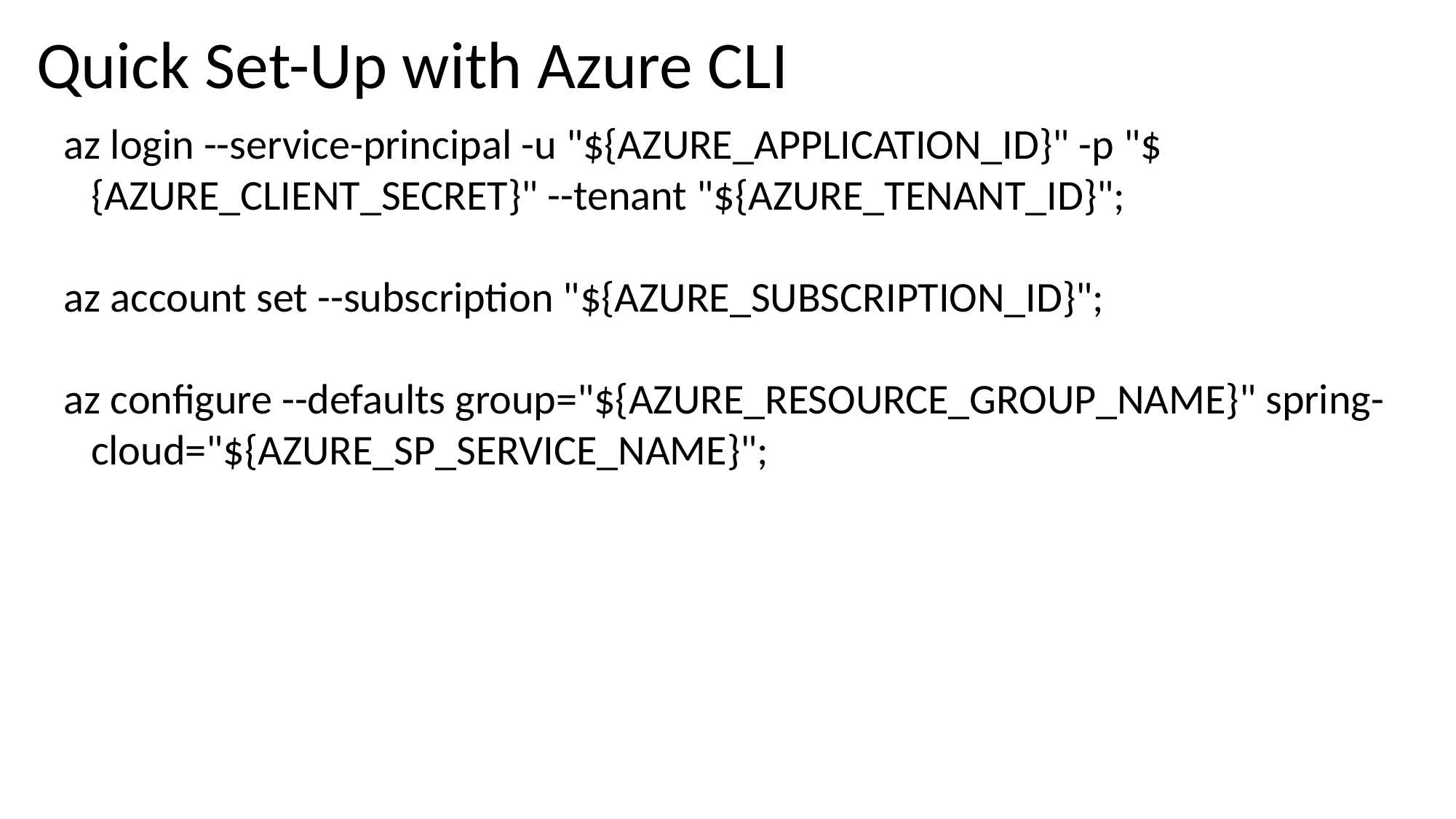

# Quick Set-Up with Azure CLI
az login --service-principal -u "${AZURE_APPLICATION_ID}" -p "${AZURE_CLIENT_SECRET}" --tenant "${AZURE_TENANT_ID}";

az account set --subscription "${AZURE_SUBSCRIPTION_ID}";

az configure --defaults group="${AZURE_RESOURCE_GROUP_NAME}" spring-cloud="${AZURE_SP_SERVICE_NAME}";